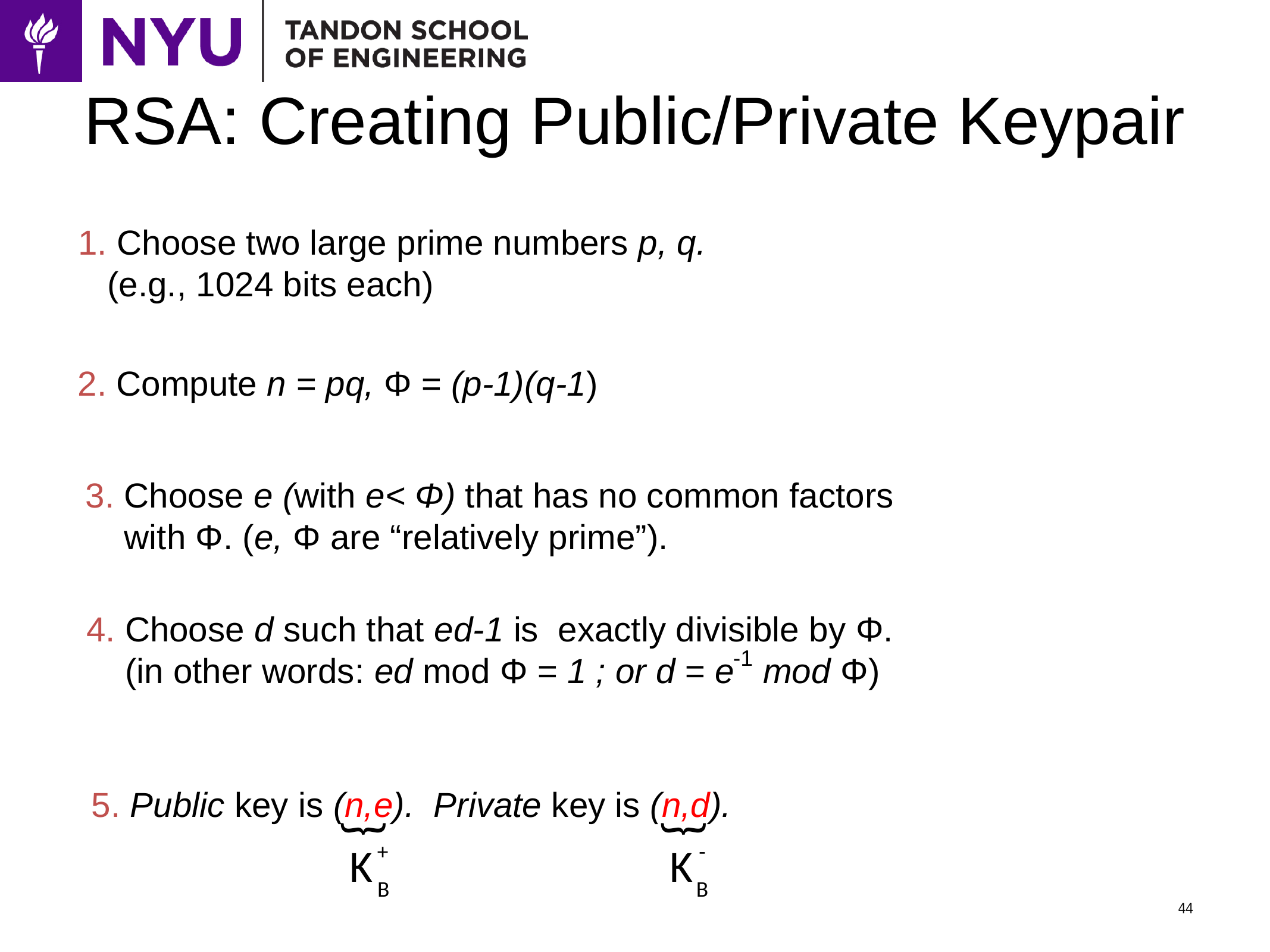

# RSA: Creating Public/Private Keypair
1. Choose two large prime numbers p, q.
   (e.g., 1024 bits each)
2. Compute n = pq, Φ = (p-1)(q-1)
3. Choose e (with e< Φ) that has no common factors
    with Φ. (e, Φ are “relatively prime”).
4. Choose d such that ed-1 is  exactly divisible by Φ.
    (in other words: ed mod Φ = 1 ; or d = e   mod Φ)
-1

5. Public key is (n,e).  Private key is (n,d).
{
{
K
+
B
K
-
B
44